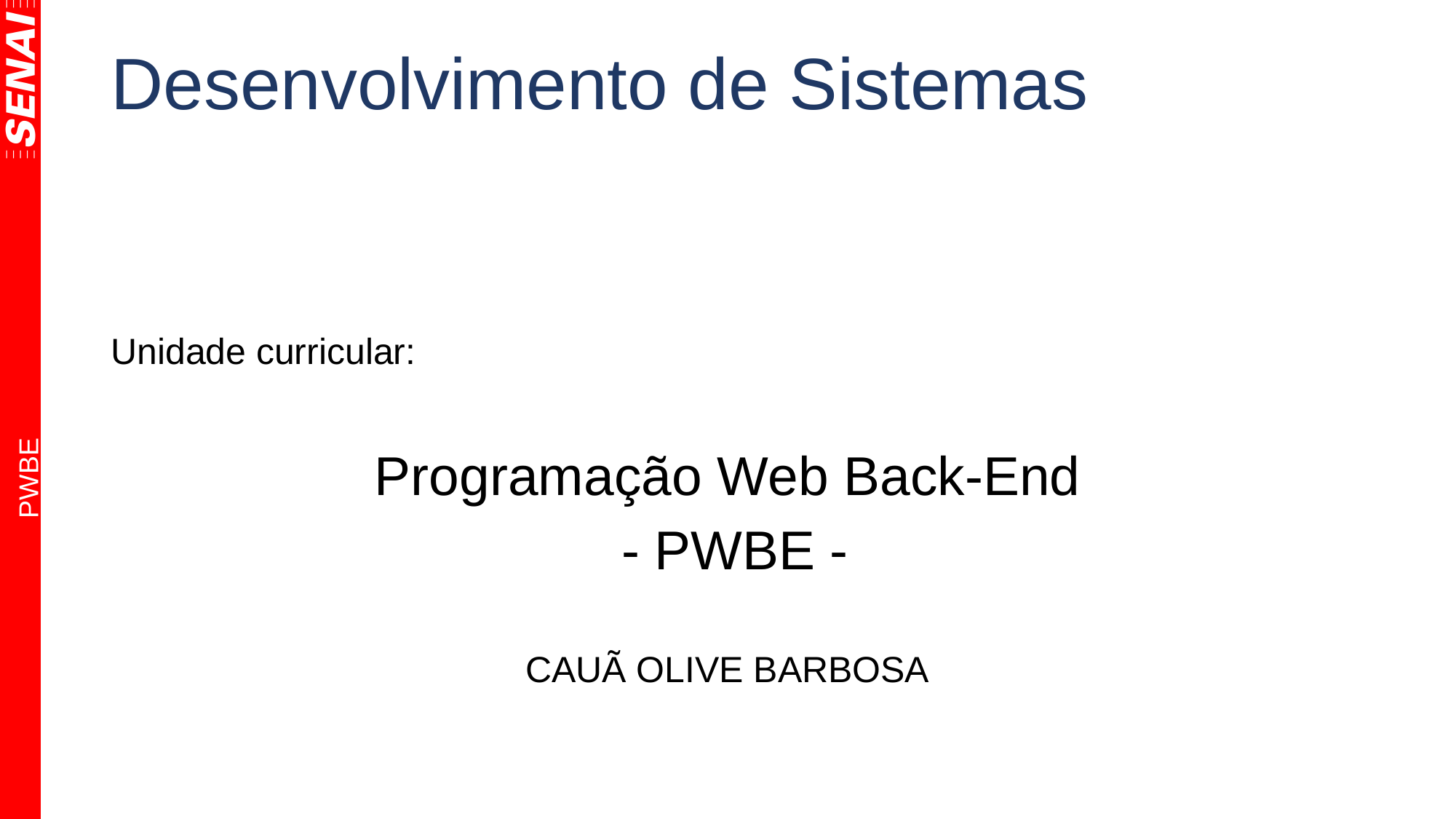

# Desenvolvimento de Sistemas
Unidade curricular:

Programação Web Back-End
 - PWBE -

CAUÃ OLIVE BARBOSA
PWBE